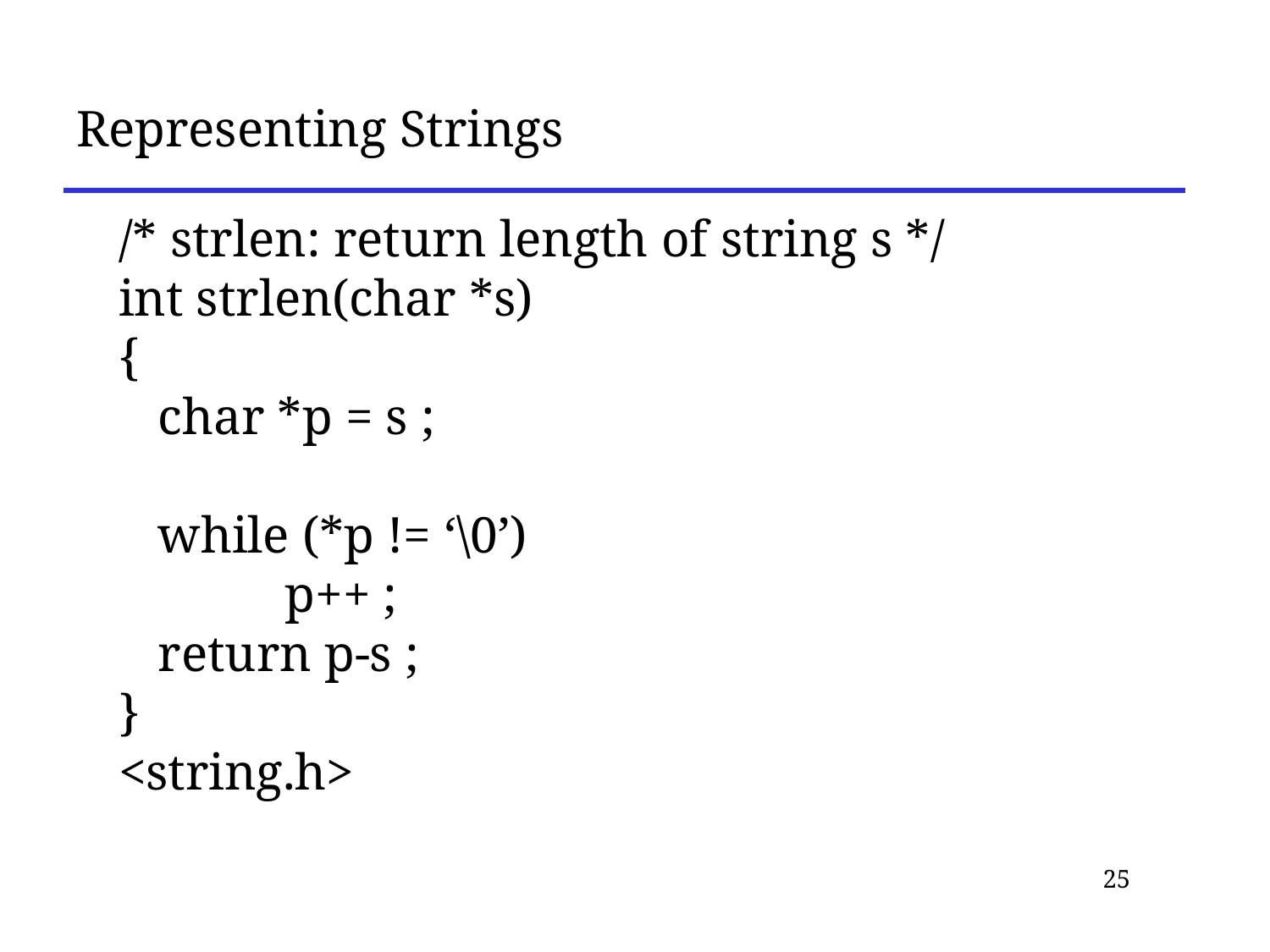

# Representing Strings
/* strlen: return length of string s */
int strlen(char *s)
{
	char *p = s ;

	while (*p != ‘\0’)
		p++ ;
	return p-s ;
}
<string.h>
25